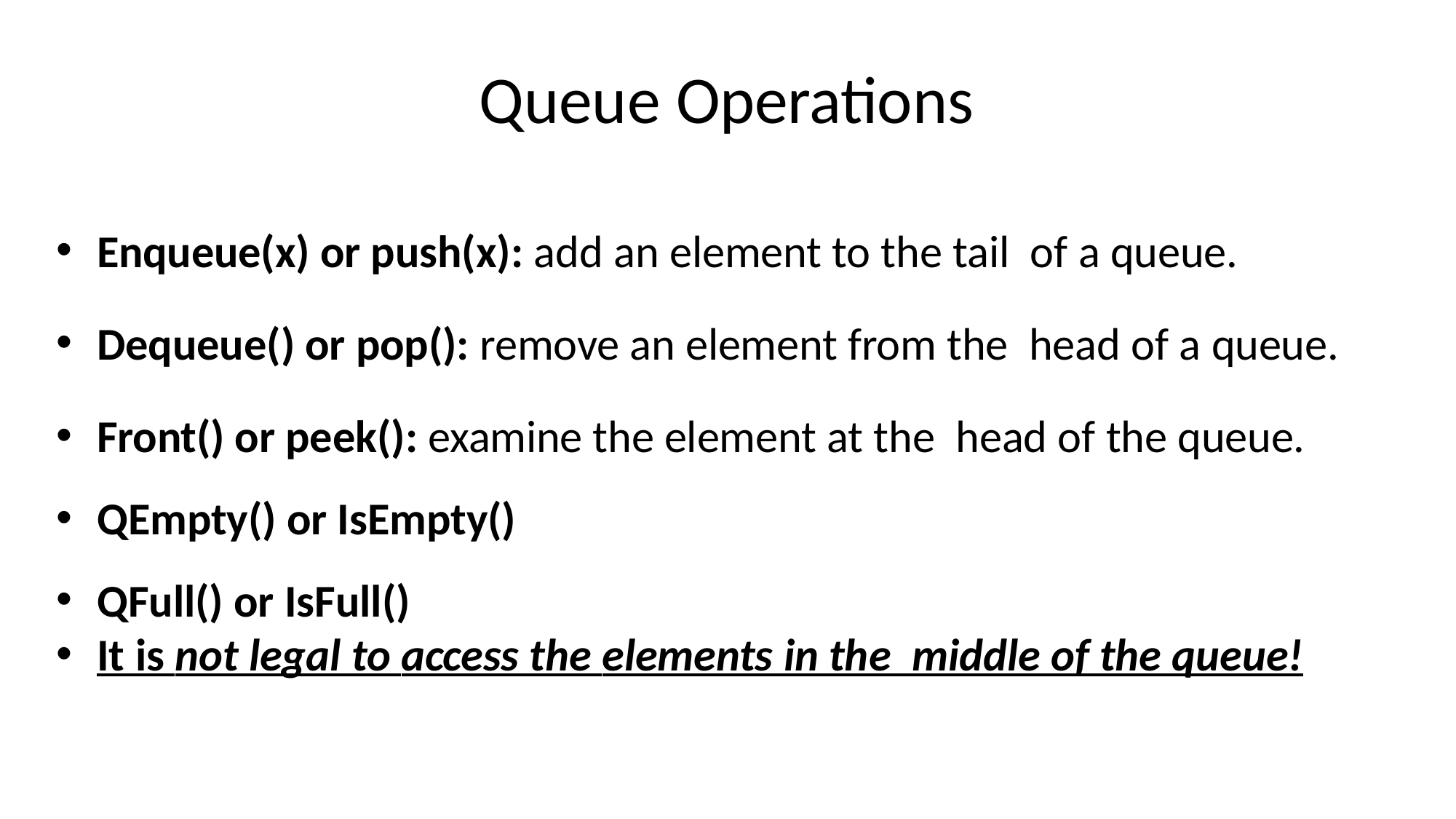

# Queue Operations
Enqueue(x) or push(x): add an element to the tail  of a queue.
Dequeue() or pop(): remove an element from the  head of a queue.
Front() or peek(): examine the element at the  head of the queue.
QEmpty() or IsEmpty()
QFull() or IsFull()
It is not legal to access the elements in the  middle of the queue!